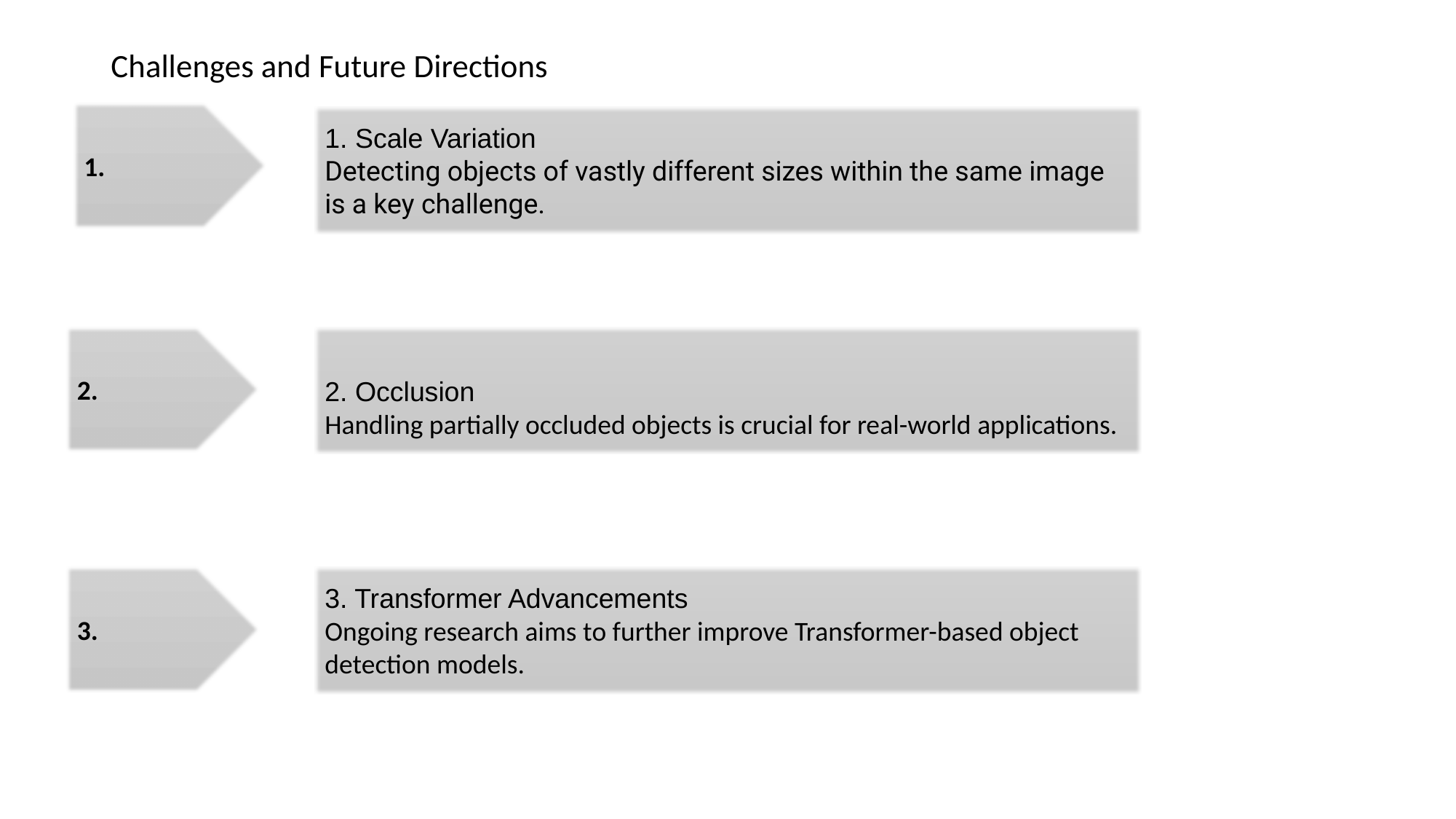

# Challenges and Future Directions
1.

1. Scale Variation
Detecting objects of vastly different sizes within the same image is a key challenge.

2.

2. Occlusion
Handling partially occluded objects is crucial for real-world applications.
3.

3. Transformer Advancements
Ongoing research aims to further improve Transformer-based object detection models.